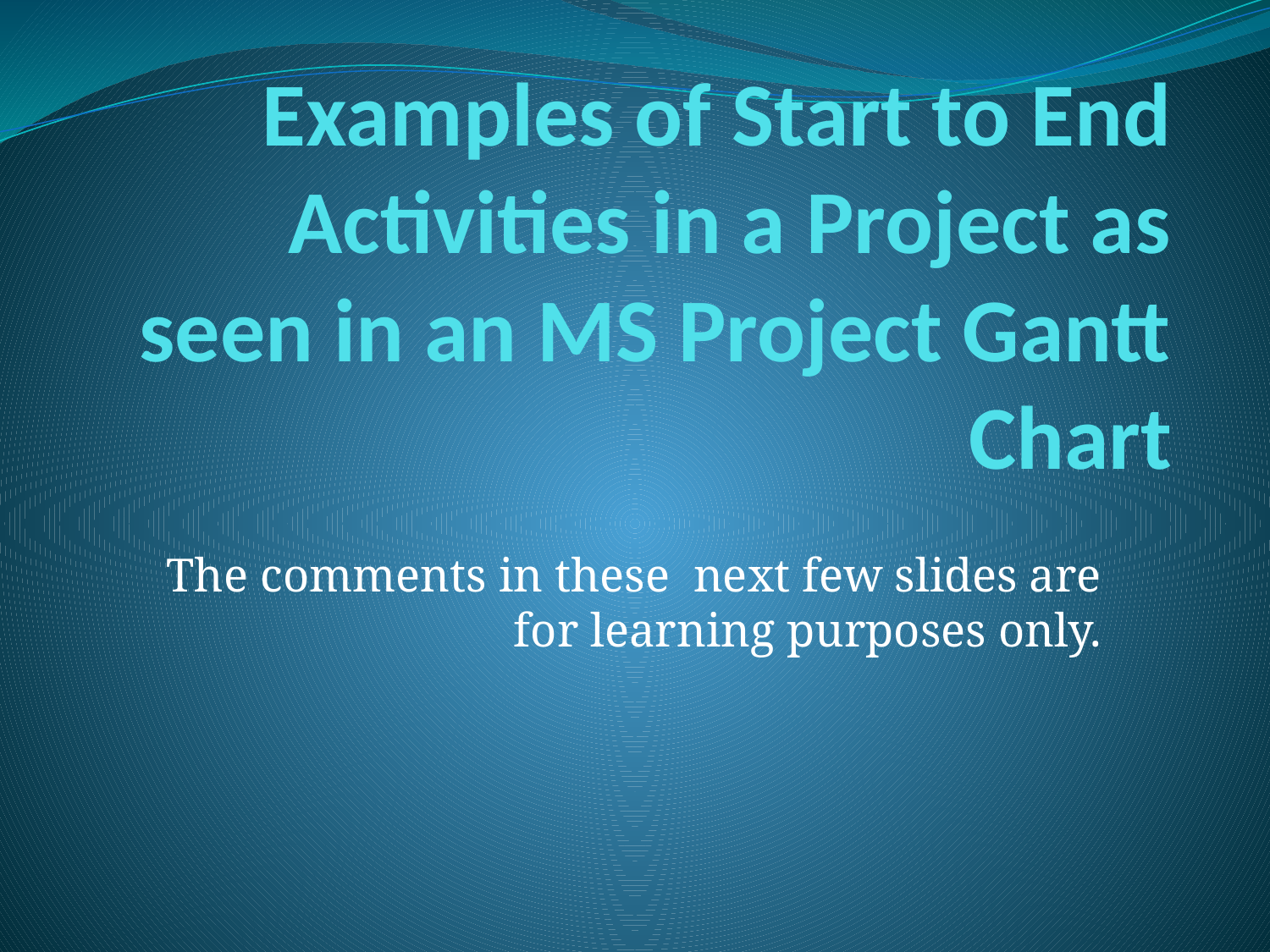

# Examples of Start to End Activities in a Project as seen in an MS Project Gantt Chart
The comments in these  next few slides are for learning purposes only.